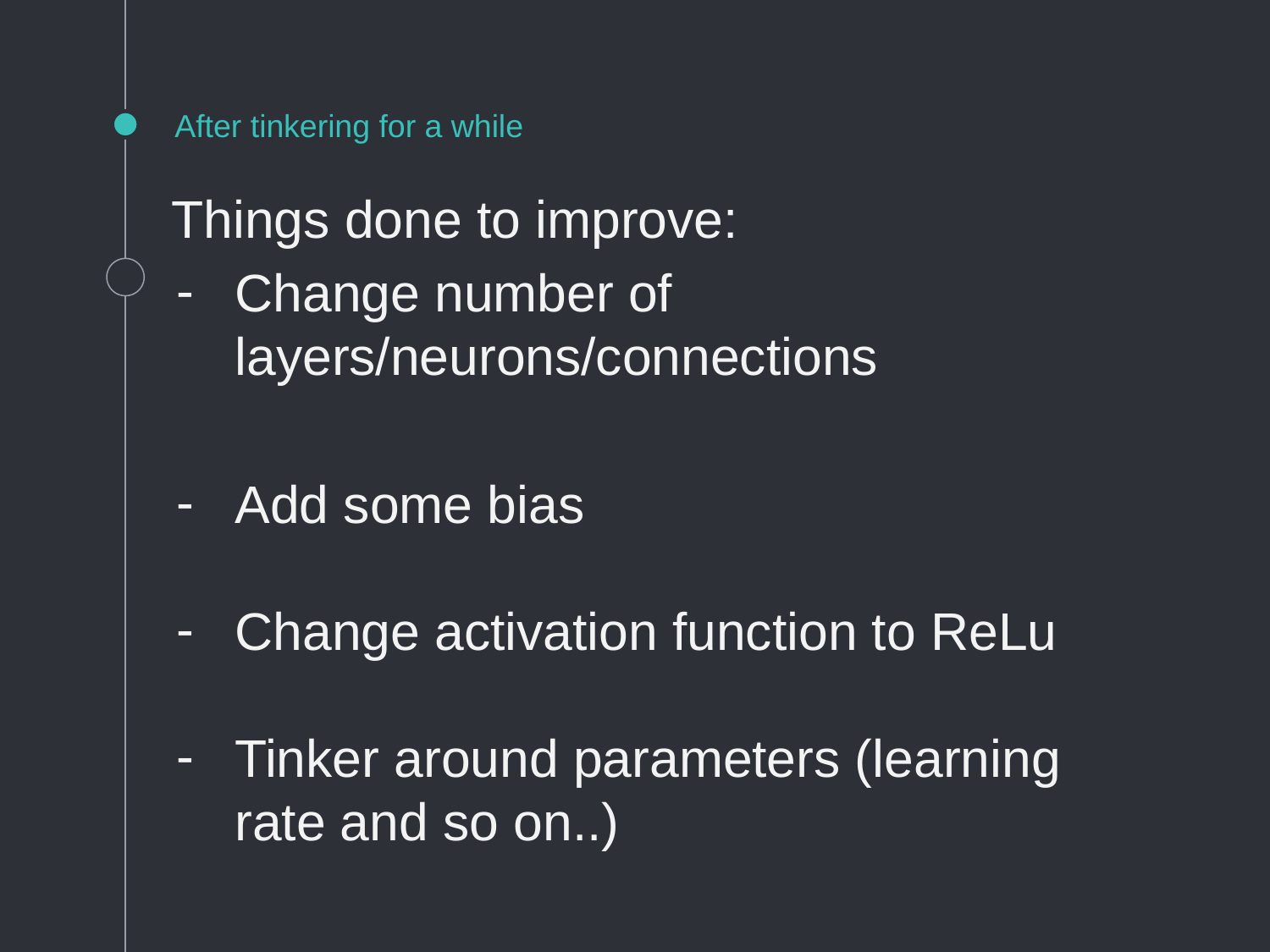

# After tinkering for a while
Things done to improve:
Change number of layers/neurons/connections

Add some bias
Change activation function to ReLu
Tinker around parameters (learning rate and so on..)